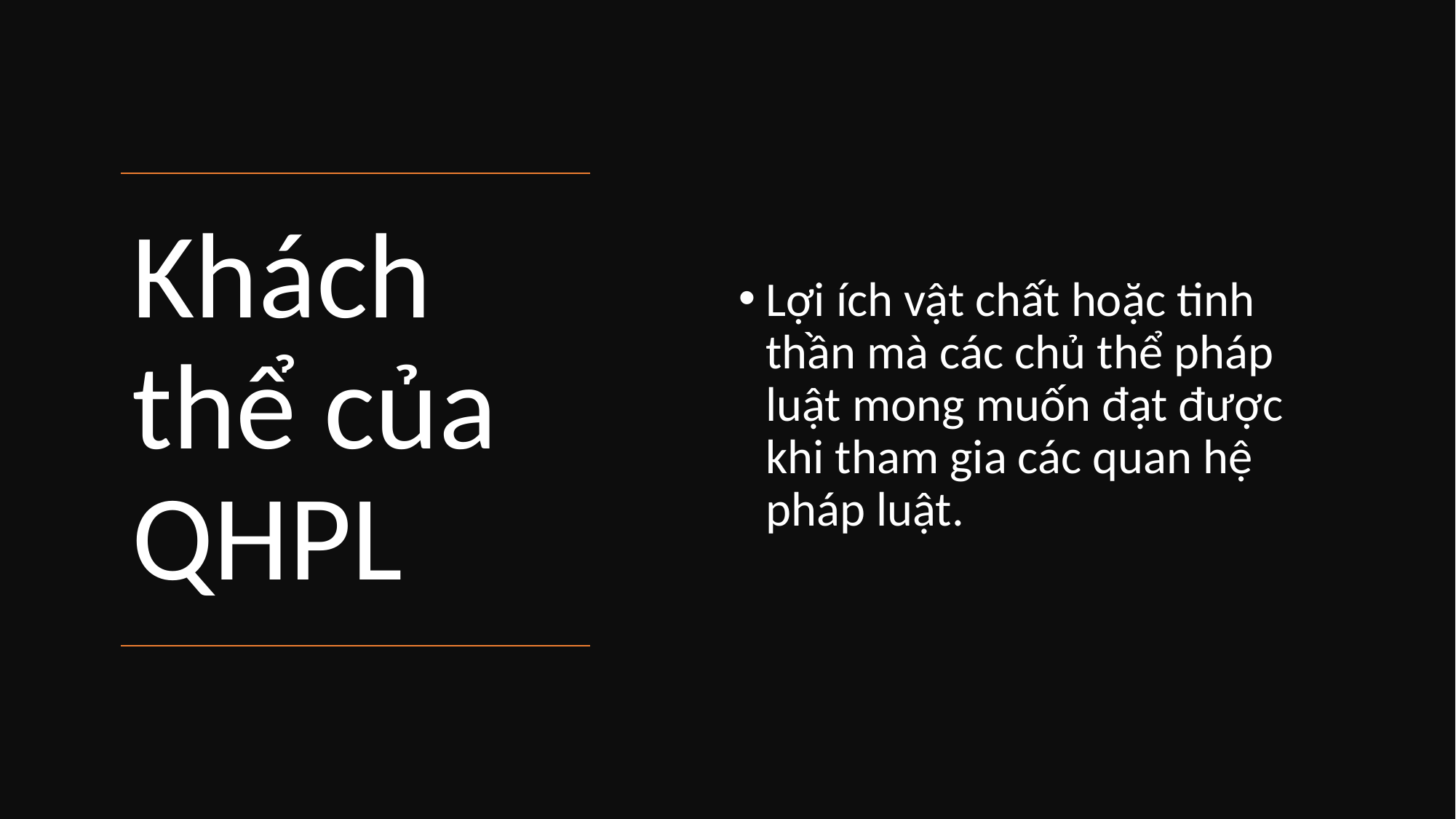

Lợi ích vật chất hoặc tinh thần mà các chủ thể pháp luật mong muốn đạt được khi tham gia các quan hệ pháp luật.
# Khách thể của QHPL